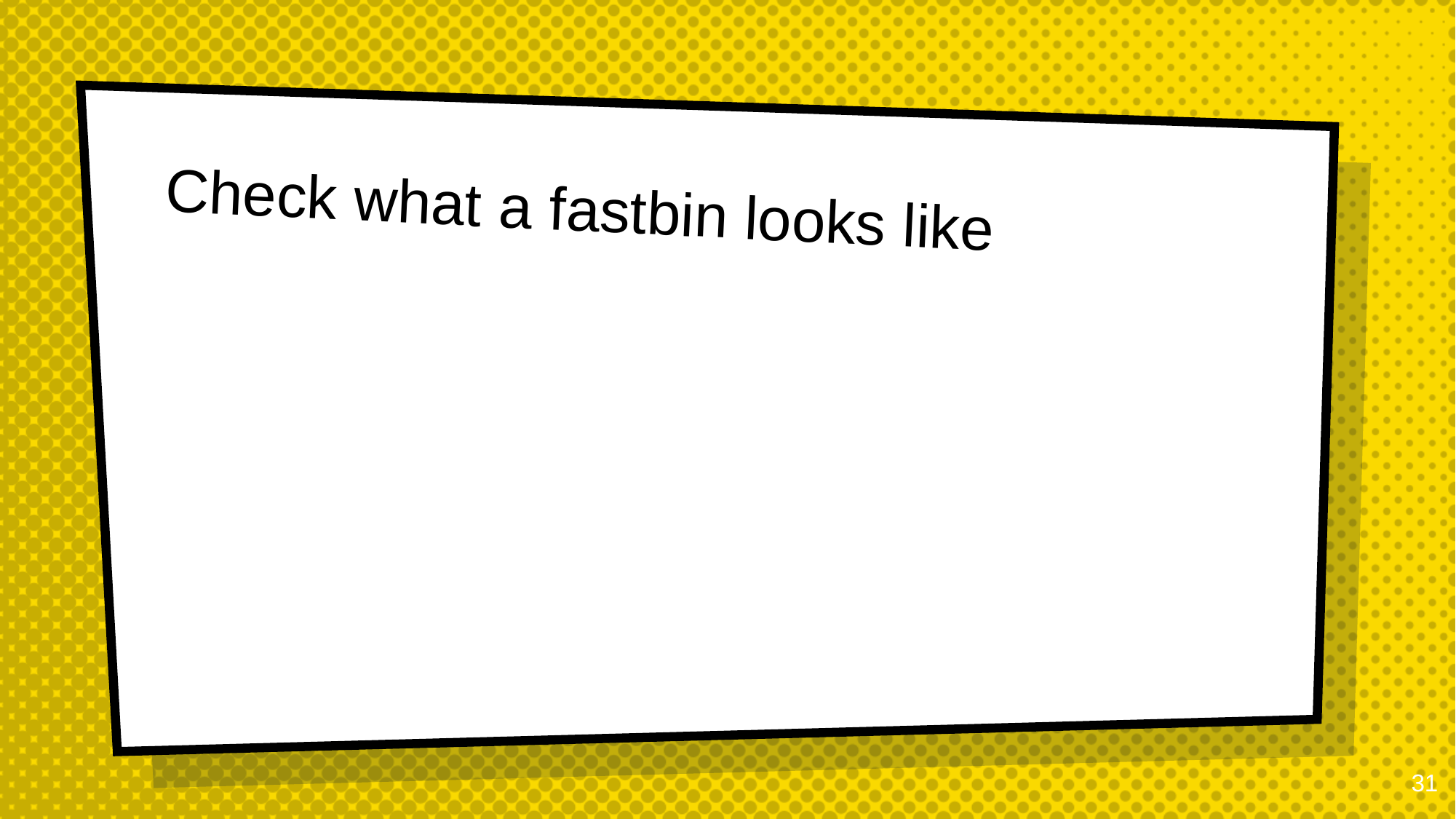

# Check what a fastbin looks like

31